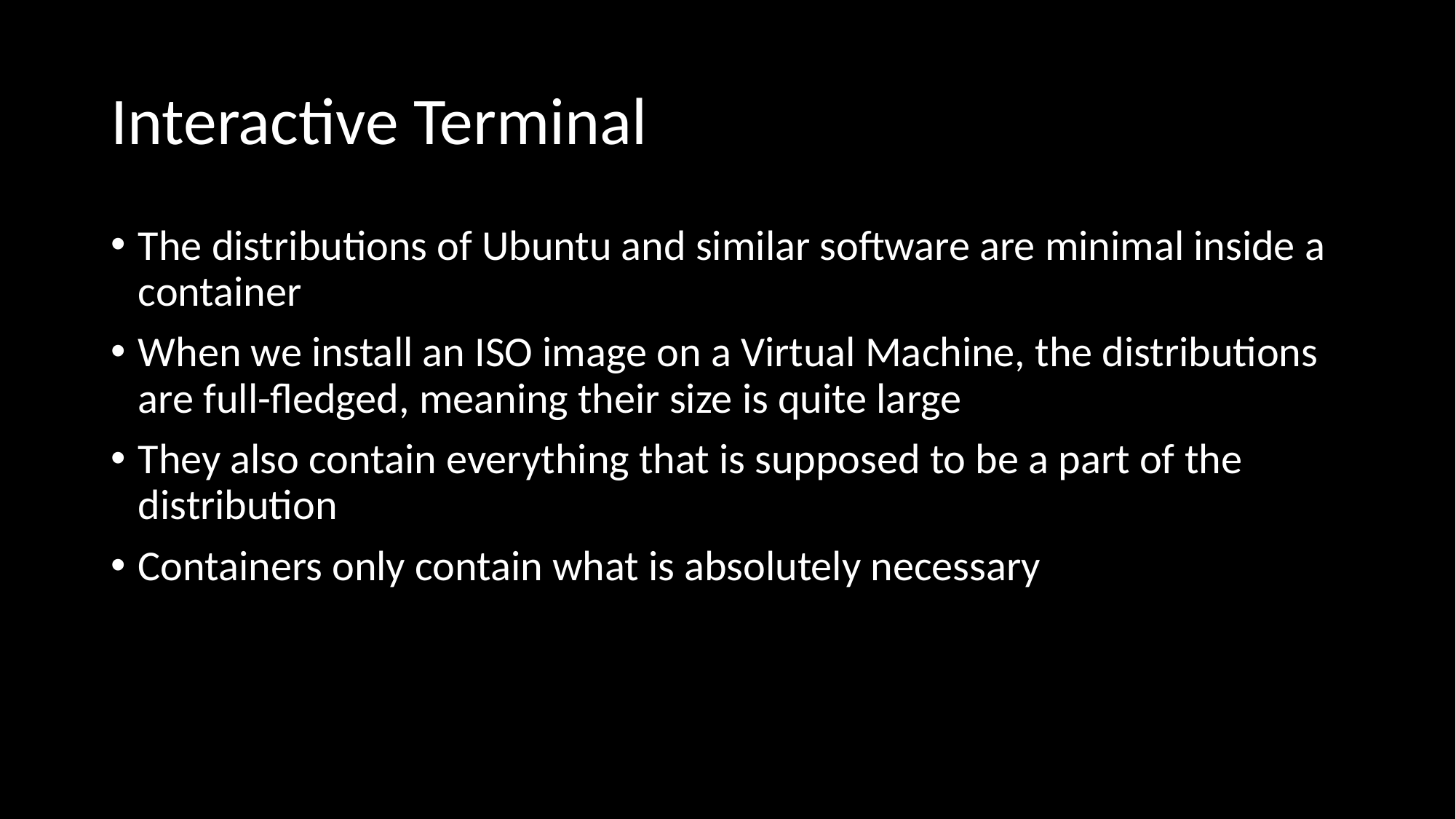

# Interactive Terminal
The distributions of Ubuntu and similar software are minimal inside a container
When we install an ISO image on a Virtual Machine, the distributions are full-fledged, meaning their size is quite large
They also contain everything that is supposed to be a part of the distribution
Containers only contain what is absolutely necessary